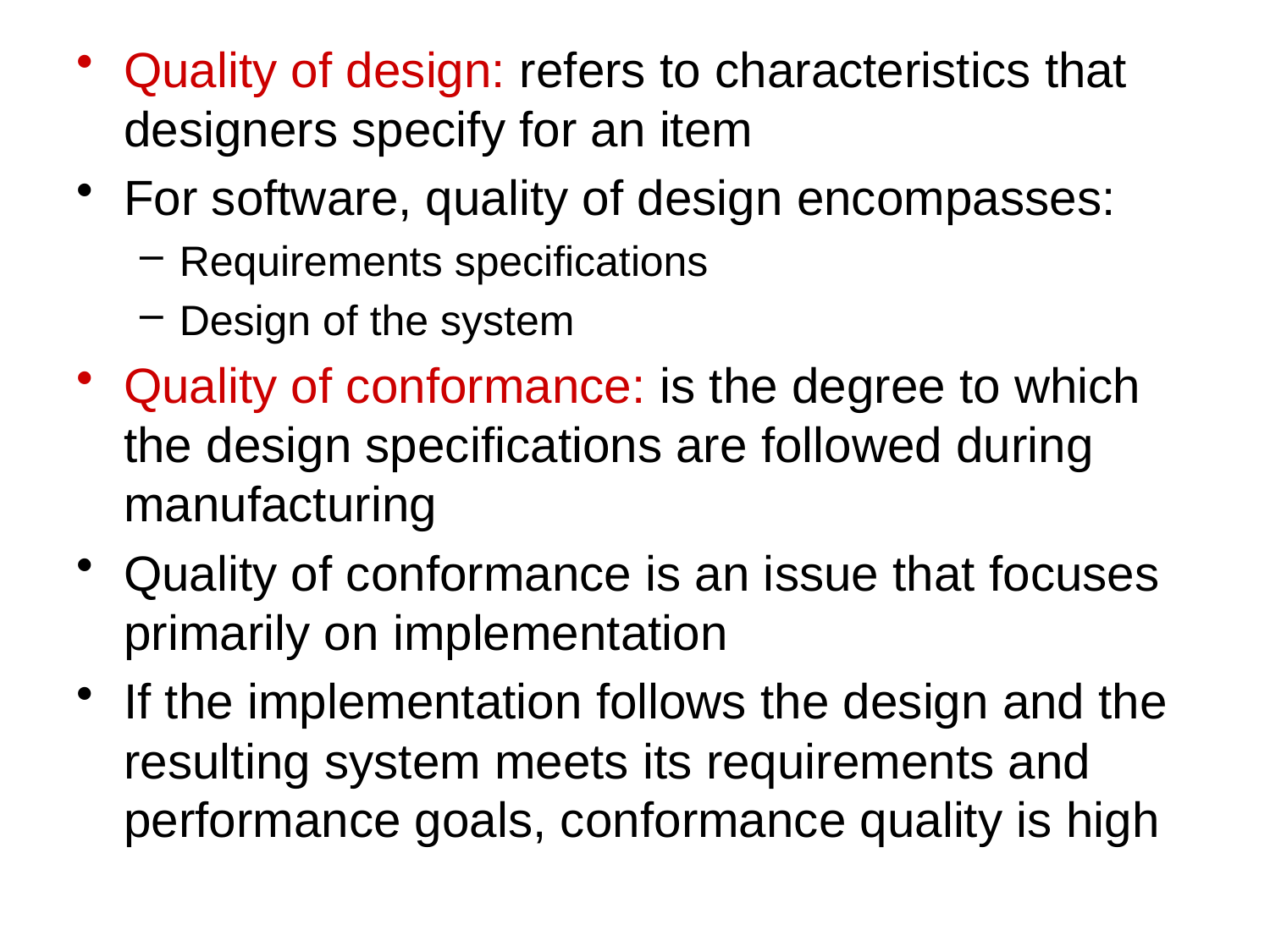

Quality of design: refers to characteristics that designers specify for an item
For software, quality of design encompasses:
Requirements specifications
Design of the system
Quality of conformance: is the degree to which the design specifications are followed during manufacturing
Quality of conformance is an issue that focuses primarily on implementation
If the implementation follows the design and the resulting system meets its requirements and performance goals, conformance quality is high